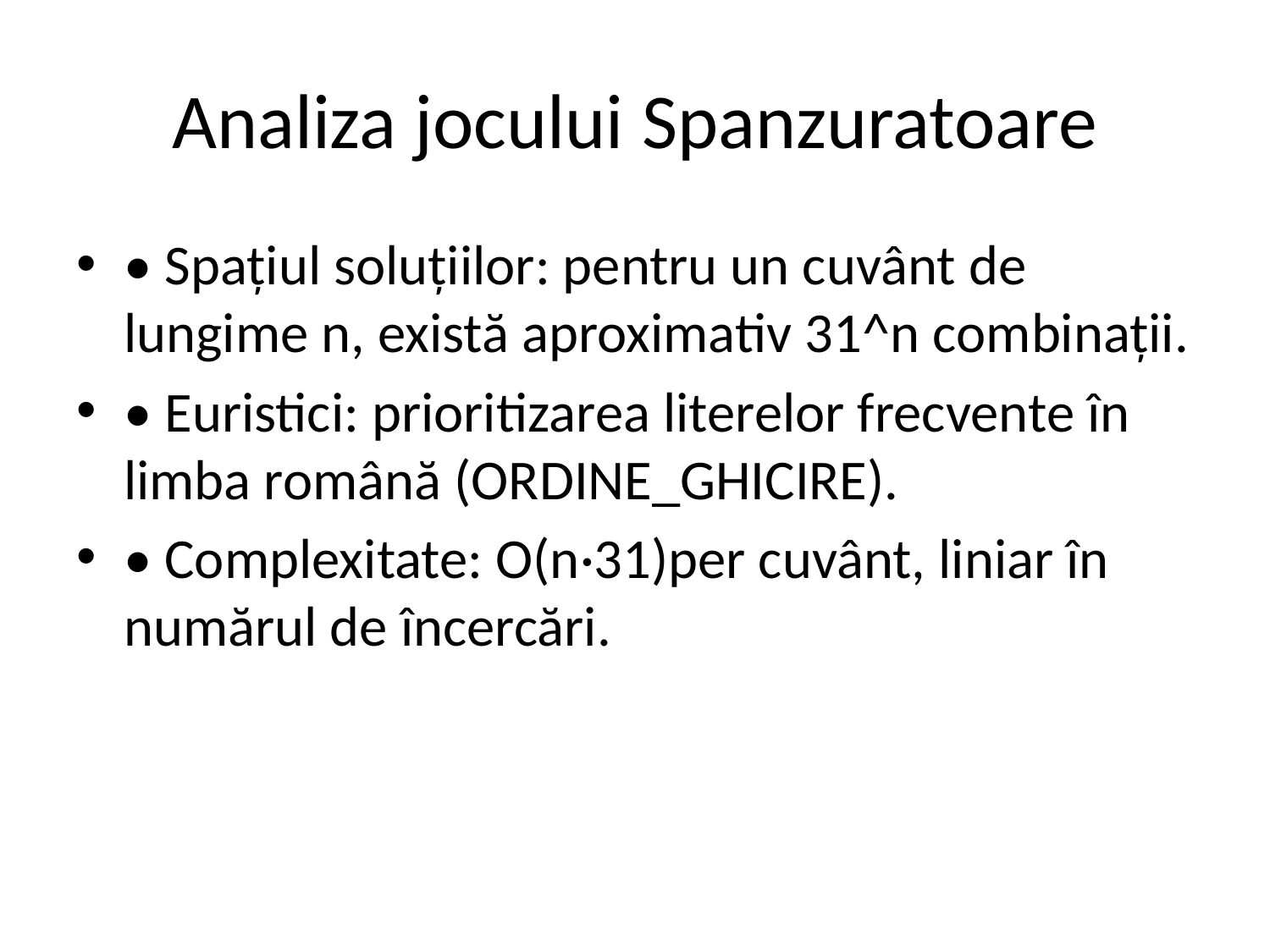

# Analiza jocului Spanzuratoare
• Spațiul soluțiilor: pentru un cuvânt de lungime n, există aproximativ 31^n combinații.
• Euristici: prioritizarea literelor frecvente în limba română (ORDINE_GHICIRE).
• Complexitate: O(n·31)per cuvânt, liniar în numărul de încercări.